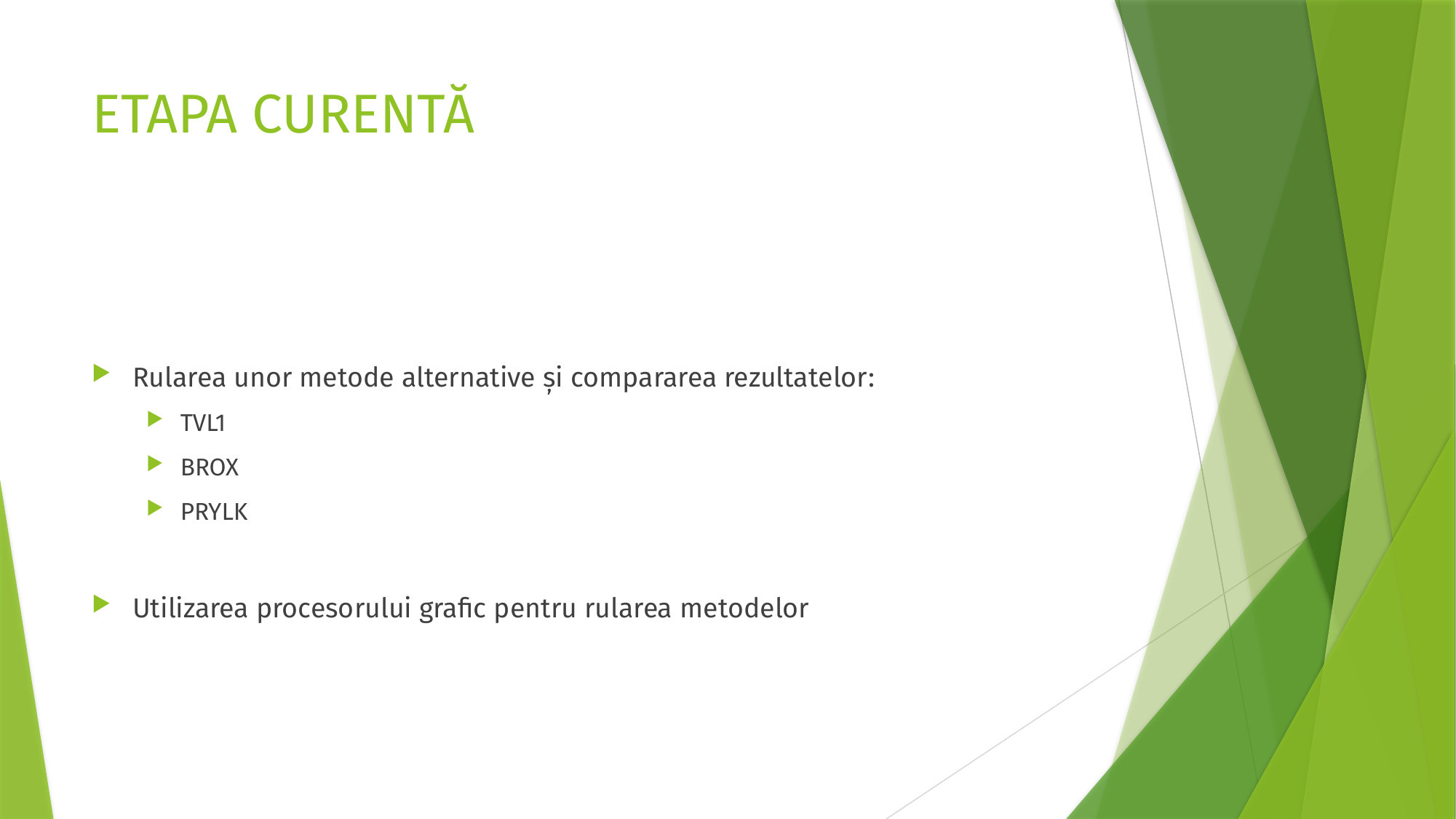

# ETAPA CURENTĂ

Rularea unor metode alternative și compararea rezultatelor:
TVL1
BROX
PRYLK

Utilizarea procesorului grafic pentru rularea metodelor